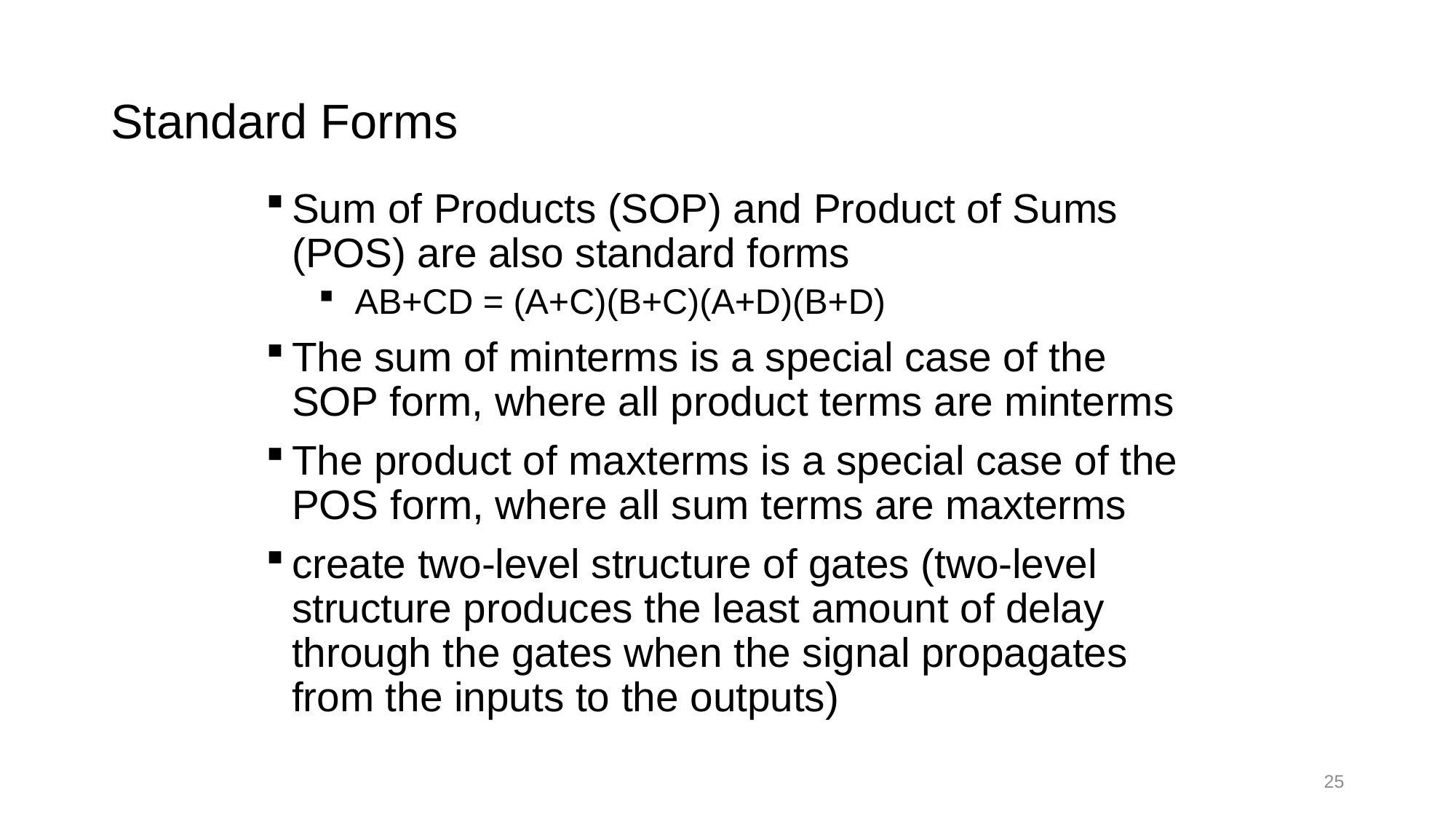

# Standard Forms
Sum of Products (SOP) and Product of Sums (POS) are also standard forms
 AB+CD = (A+C)(B+C)(A+D)(B+D)
The sum of minterms is a special case of the SOP form, where all product terms are minterms
The product of maxterms is a special case of the POS form, where all sum terms are maxterms
create two-level structure of gates (two-level structure produces the least amount of delay through the gates when the signal propagates from the inputs to the outputs)
25